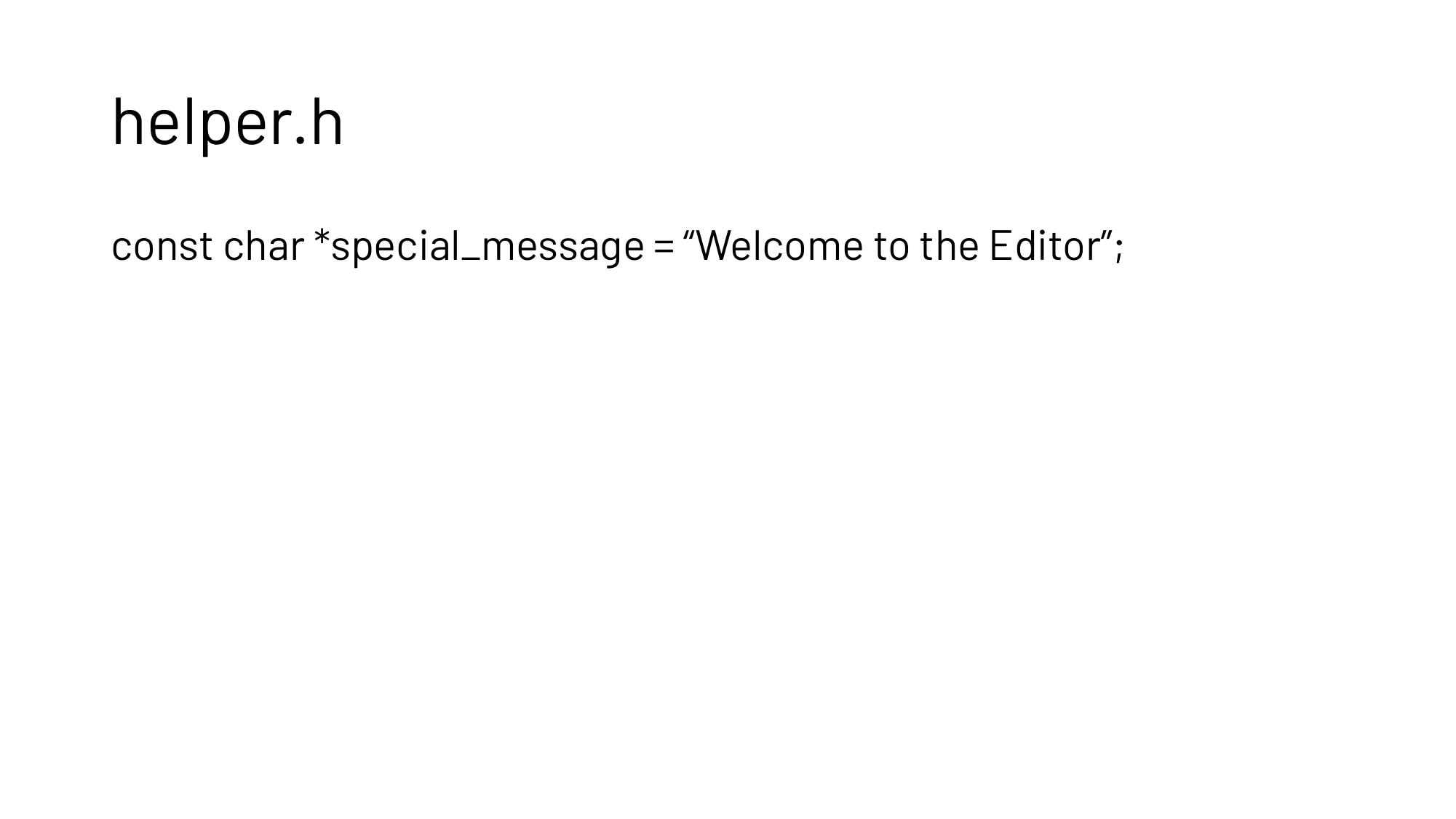

# helper.h
const char *special_message = “Welcome to the Editor”;